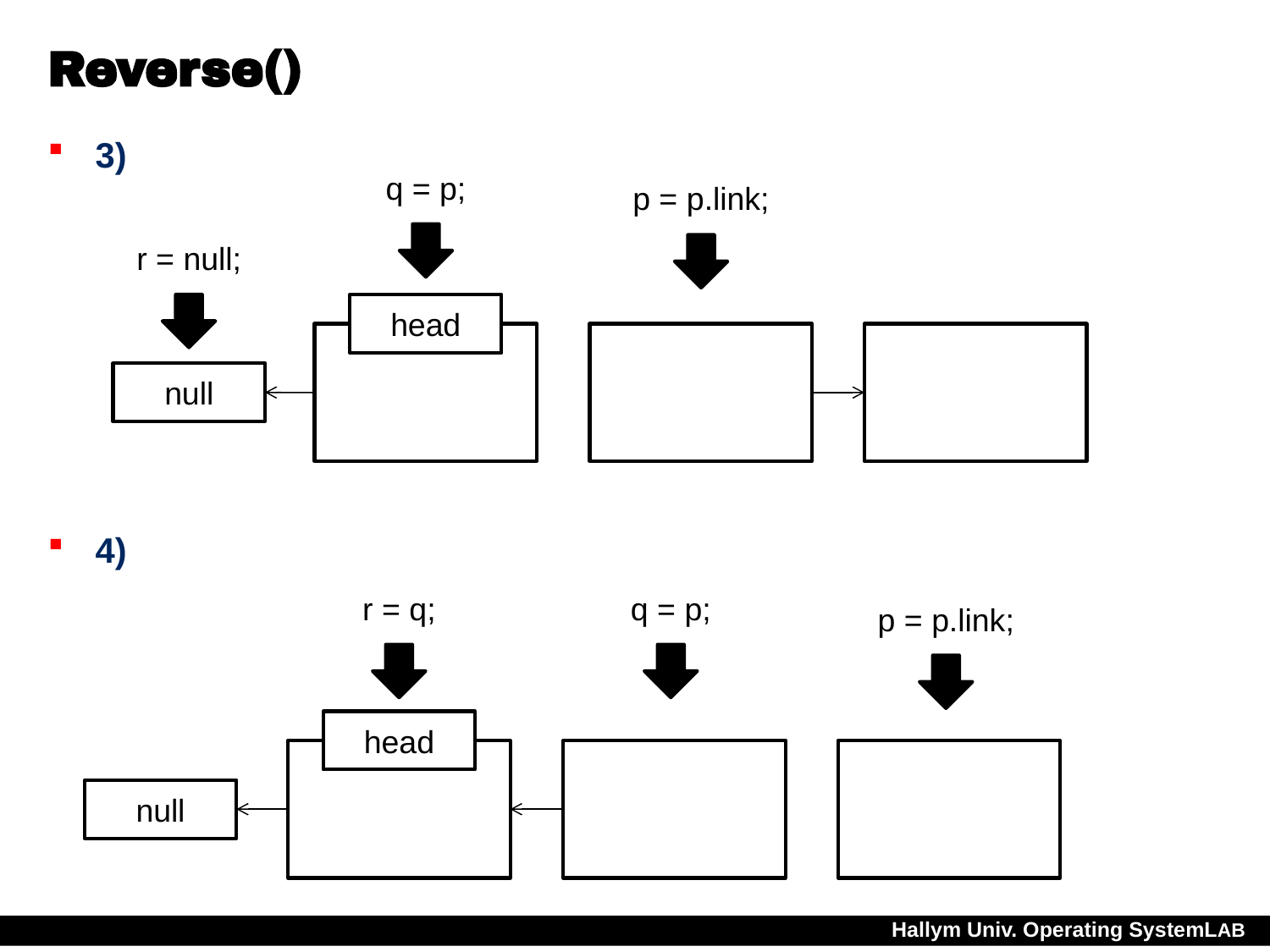

# Reverse()
3)

4)

q = p;
p = p.link;

r = null;

head

null
r = q;
q = p;
p = p.link;

head

null